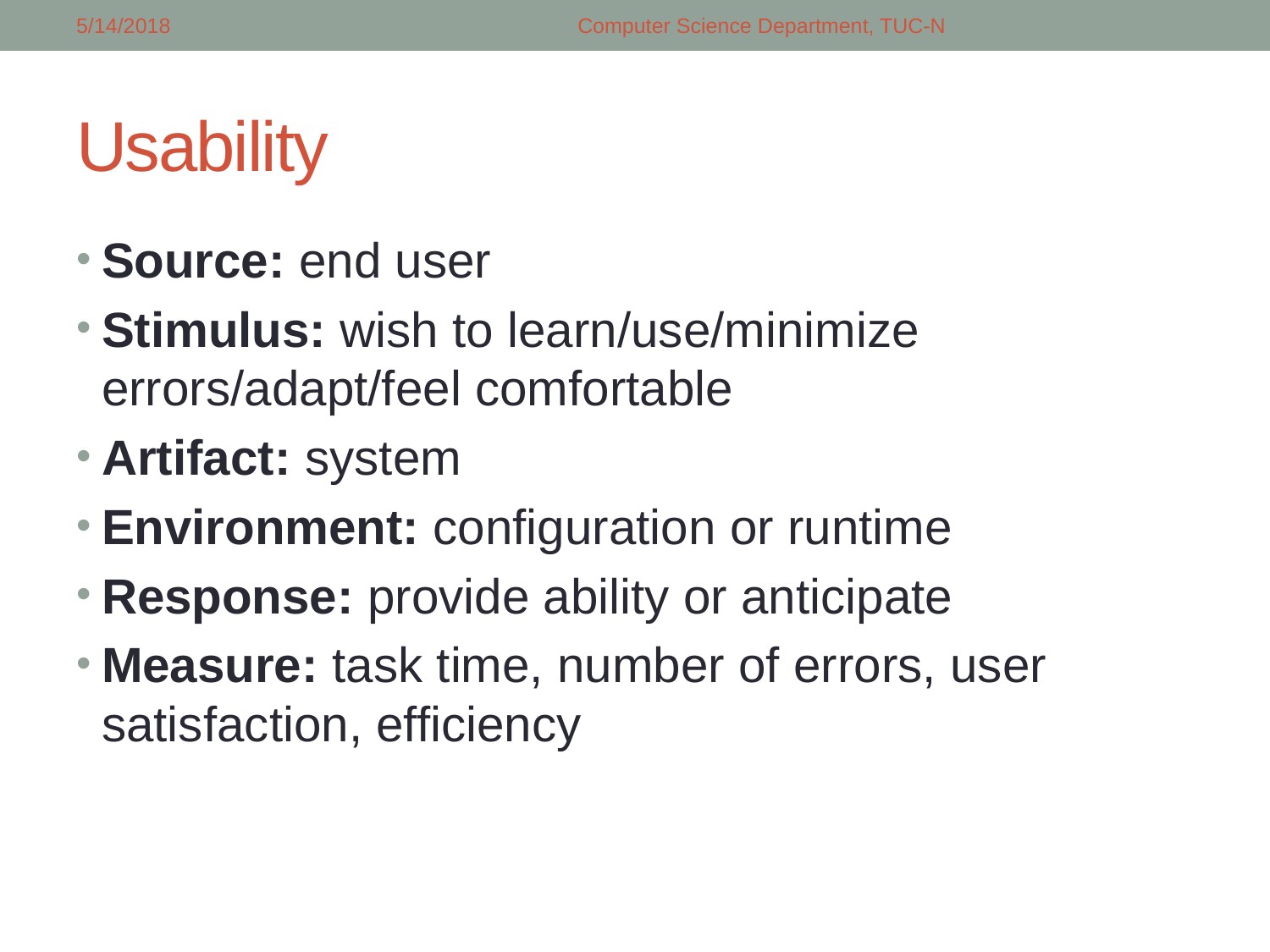

5/14/2018
Computer Science Department, TUC-N
# Usability
Source: end user
Stimulus: wish to learn/use/minimize errors/adapt/feel comfortable
Artifact: system
Environment: configuration or runtime
Response: provide ability or anticipate
Measure: task time, number of errors, user satisfaction, efficiency